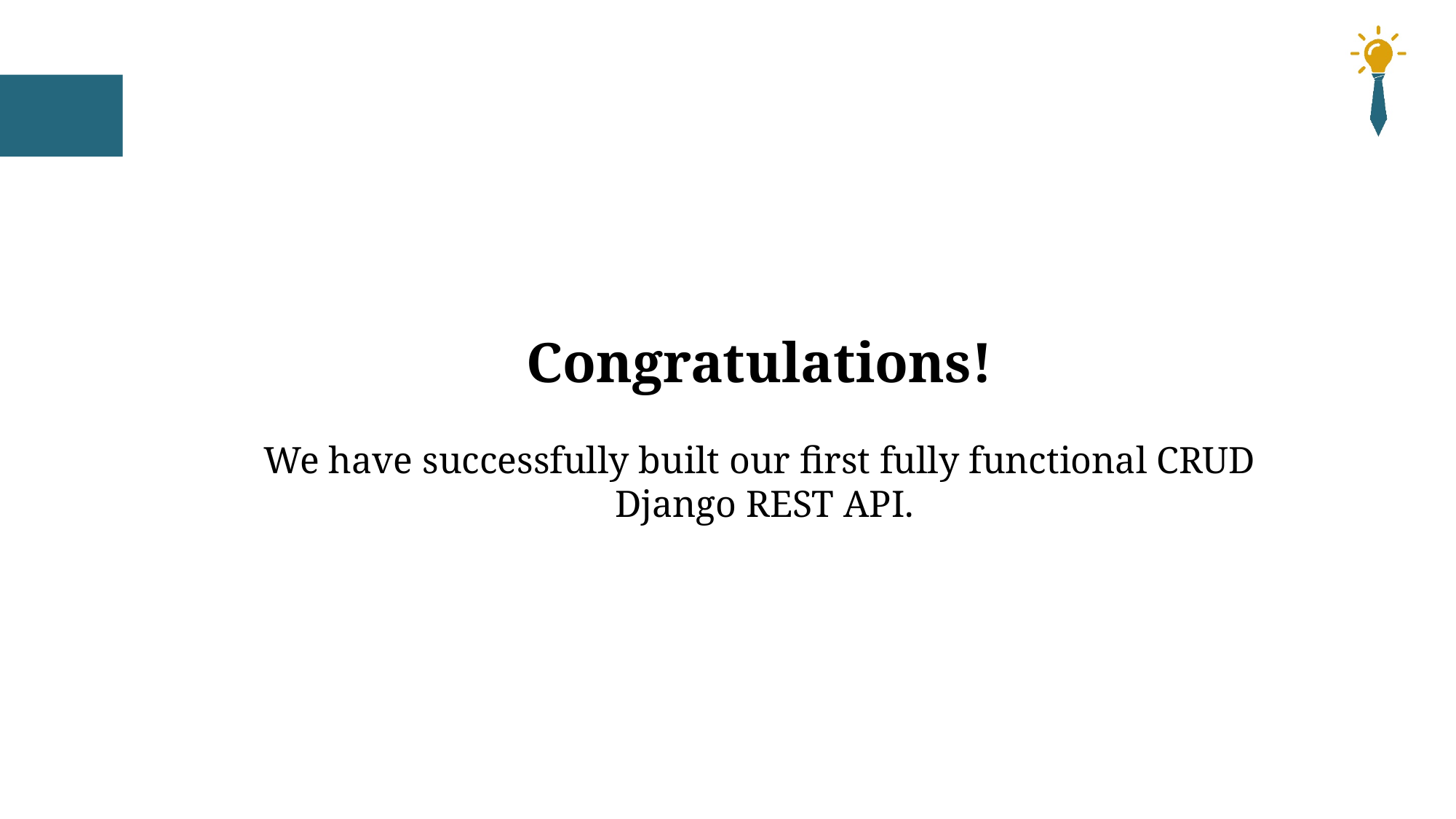

Congratulations!
We have successfully built our first fully functional CRUD
Django REST API.